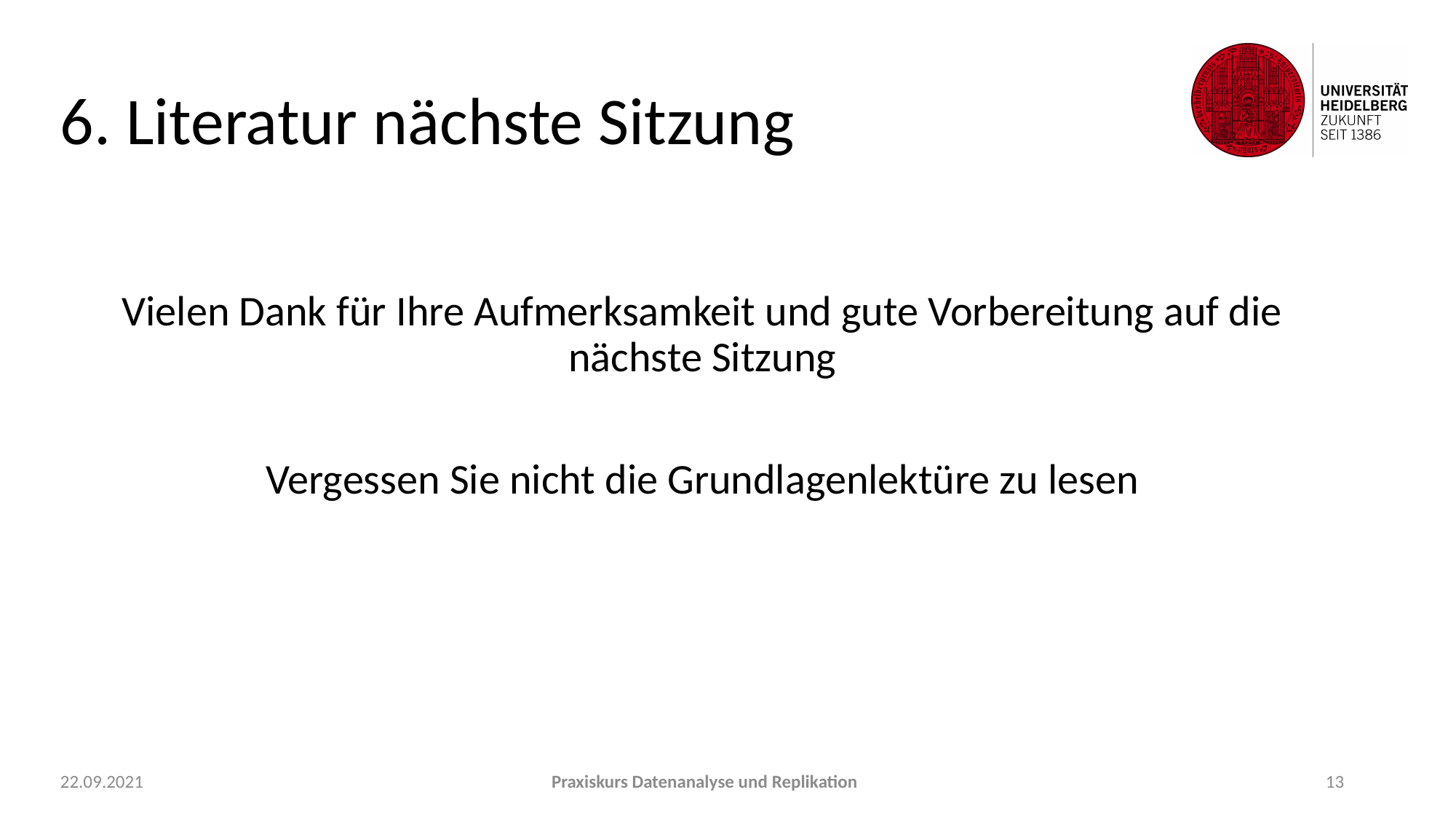

# 6. Literatur nächste Sitzung

Vielen Dank für Ihre Aufmerksamkeit und gute Vorbereitung auf die nächste Sitzung

Vergessen Sie nicht die Grundlagenlektüre zu lesen

22.09.2021
Praxiskurs Datenanalyse und Replikation
13